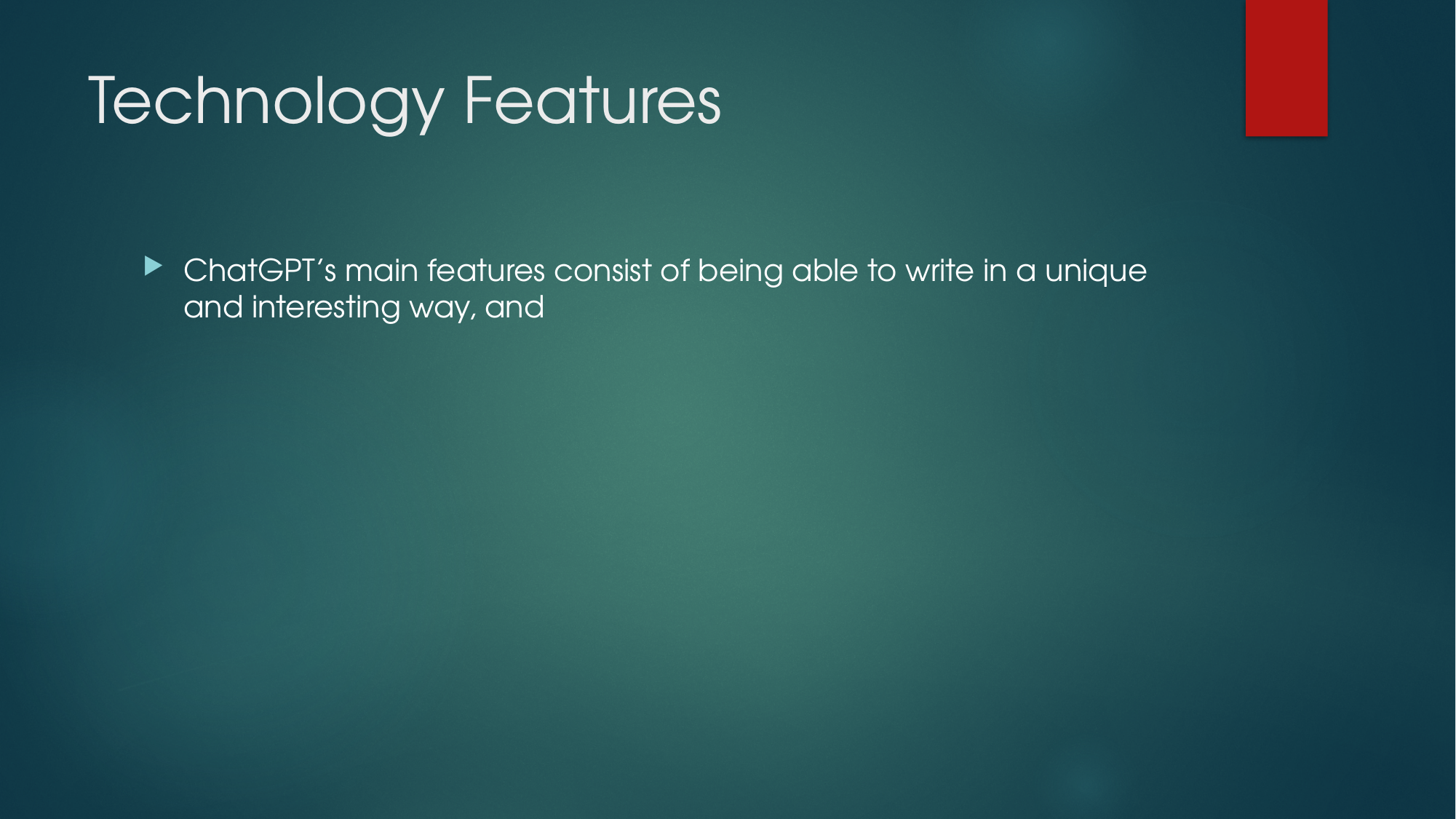

# Technology Features
ChatGPT’s main features consist of being able to write in a unique and interesting way, and